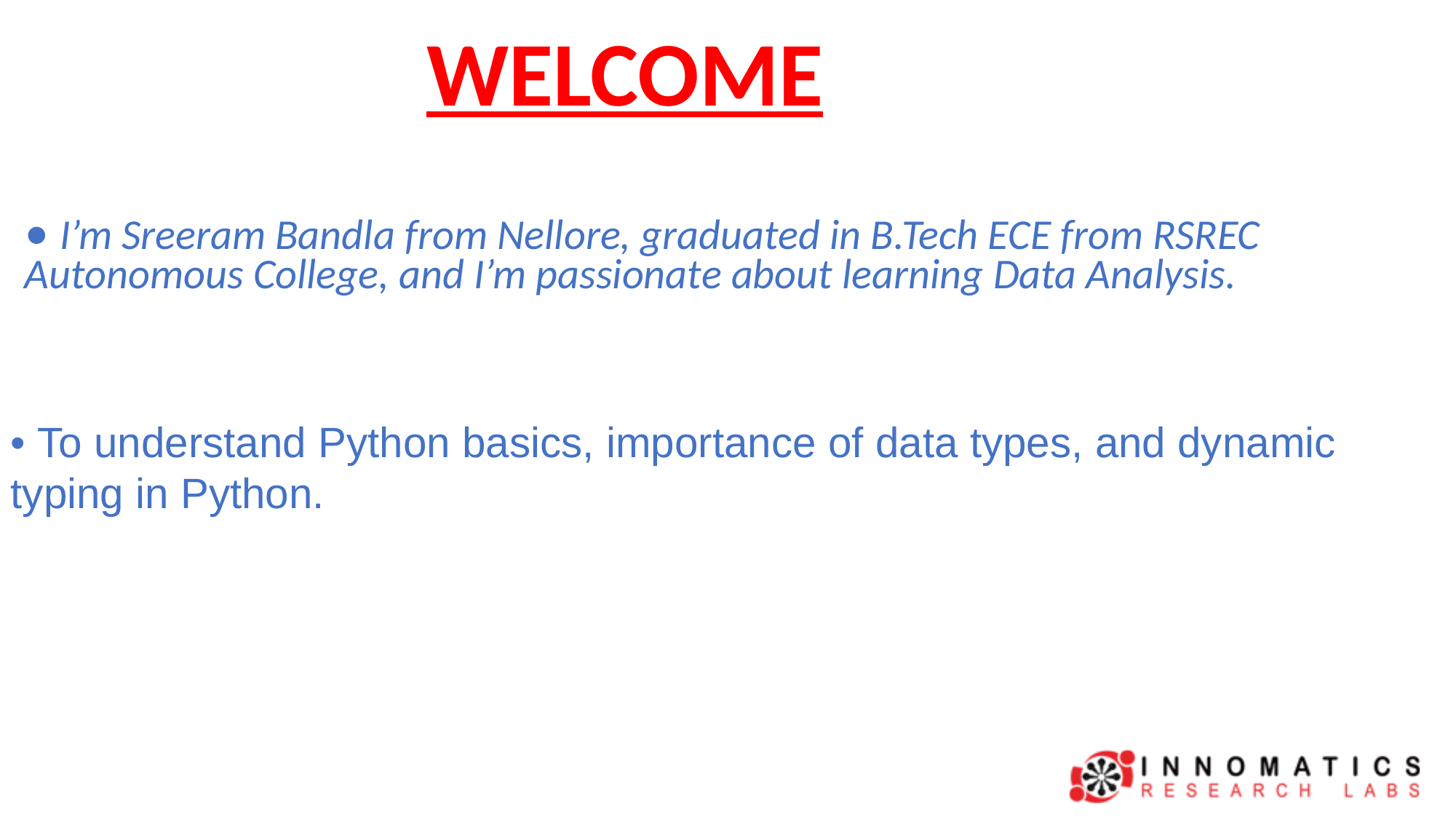

# WELCOME
• I’m Sreeram Bandla from Nellore, graduated in B.Tech ECE from RSREC Autonomous College, and I’m passionate about learning Data Analysis.
• To understand Python basics, importance of data types, and dynamic typing in Python.